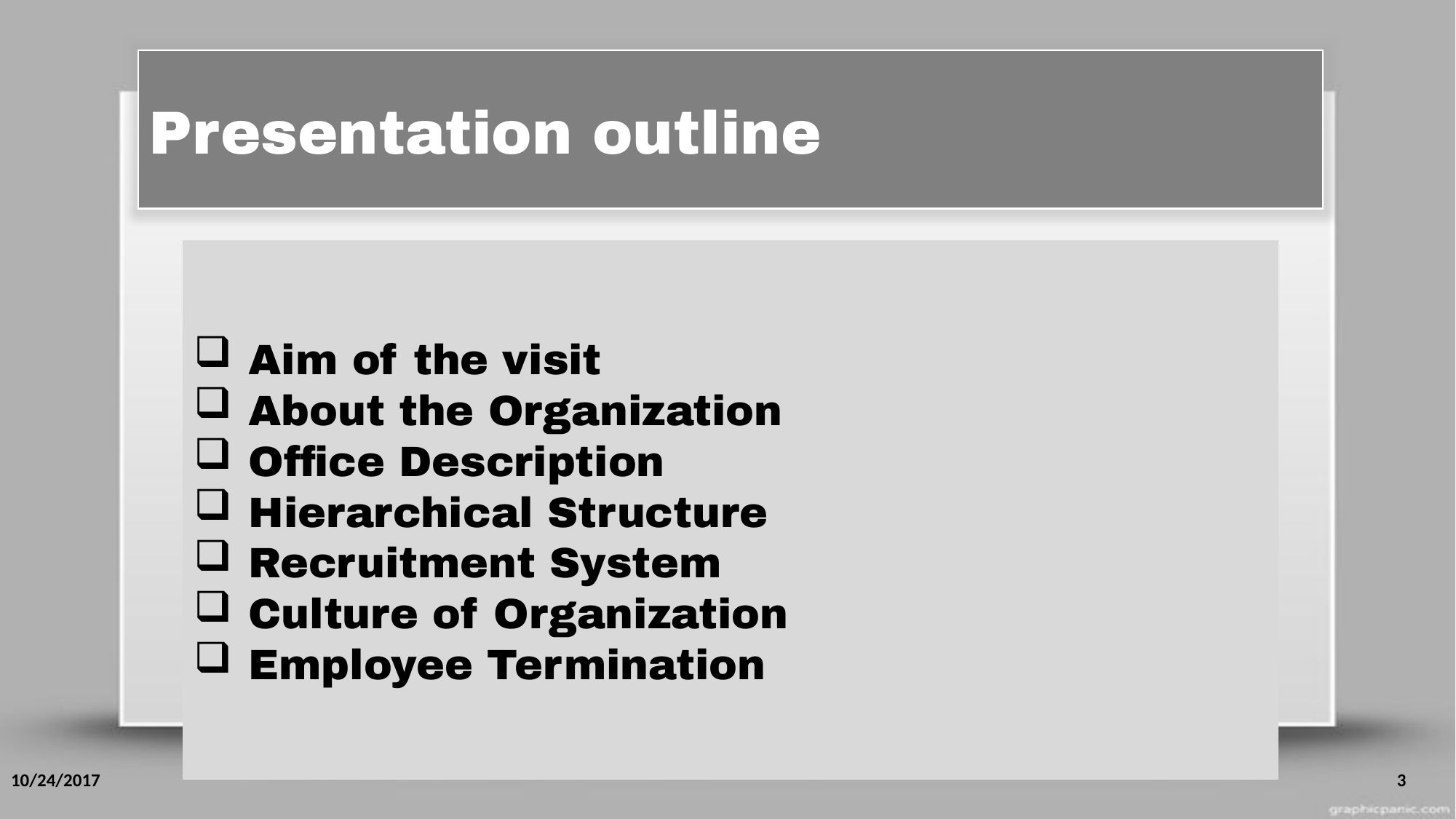

Presentation outline

Aim of the visit
About the Organization
Office Description
Hierarchical Structure
Recruitment System
Culture of Organization
Employee Termination

10/24/2017
3